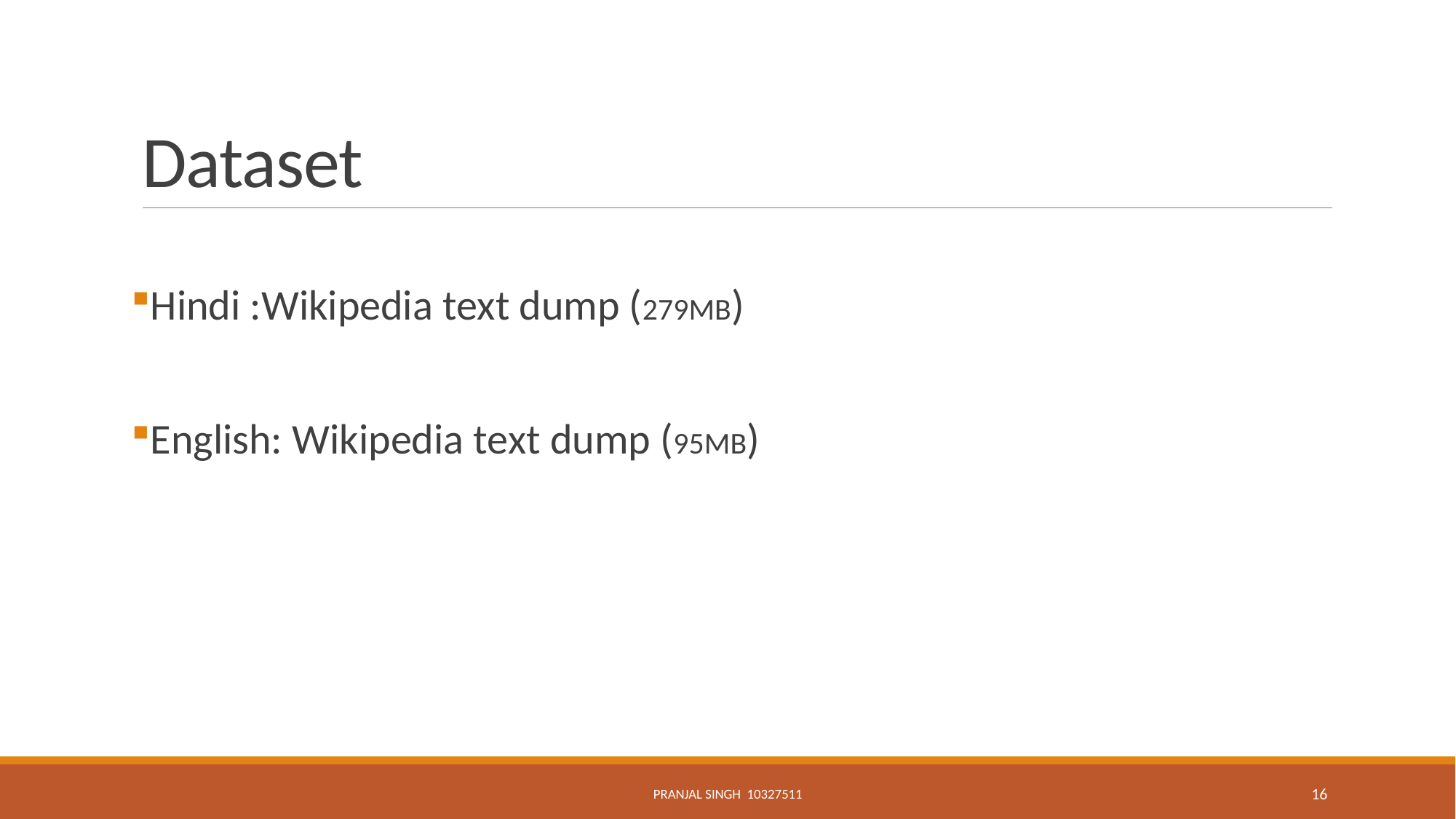

# Dataset

Hindi :Wikipedia text dump (279MB)

English: Wikipedia text dump (95MB)

Pranjal Singh  10327511
16